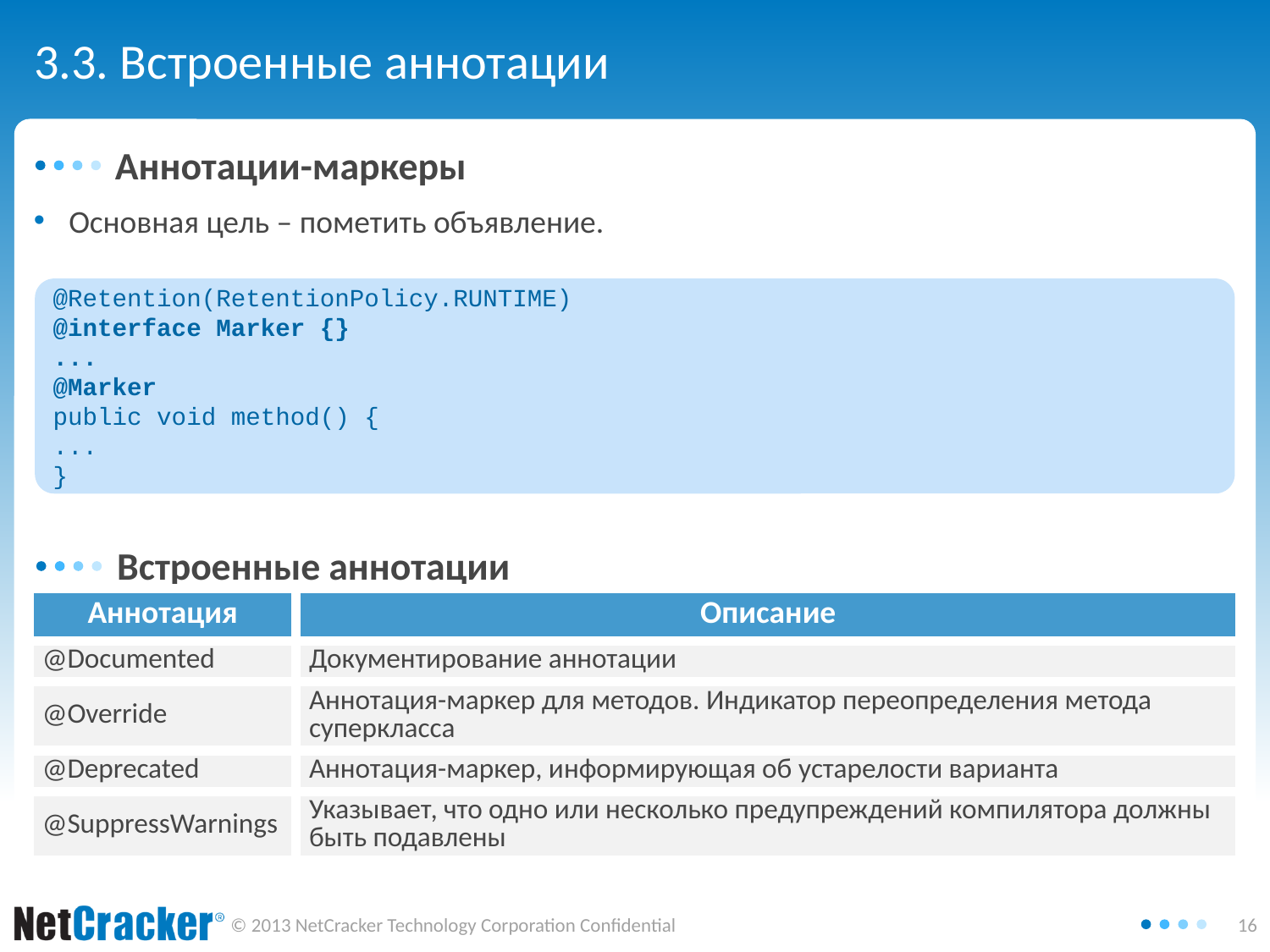

# 3.3. Встроенные аннотации
Аннотации-маркеры
Основная цель – пометить объявление.
@Retention(RetentionPolicy.RUNTIME)
@interface Marker {}
...
@Marker
public void method() {
...
}
Встроенные аннотации
| Аннотация | Описание |
| --- | --- |
| @Documented | Документирование аннотации |
| @Override | Аннотация-маркер для методов. Индикатор переопределения метода суперкласса |
| @Deprecated | Аннотация-маркер, информирующая об устарелости варианта |
| @SuppressWarnings | Указывает, что одно или несколько предупреждений компилятора должны быть подавлены |